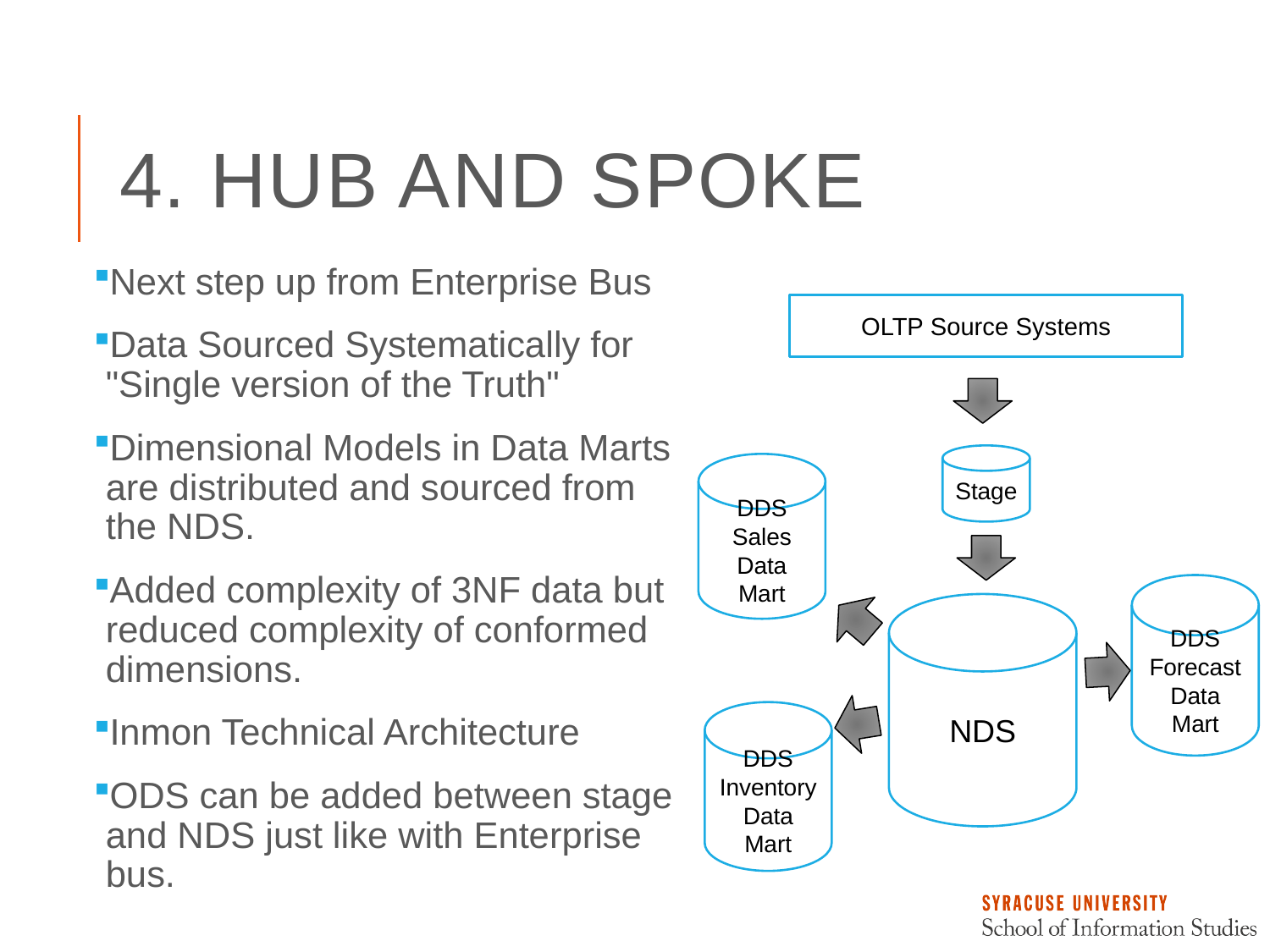

# 4. Hub And Spoke
Next step up from Enterprise Bus
Data Sourced Systematically for "Single version of the Truth"
Dimensional Models in Data Marts are distributed and sourced from the NDS.
Added complexity of 3NF data but reduced complexity of conformed dimensions.
Inmon Technical Architecture
ODS can be added between stage and NDS just like with Enterprise bus.

OLTP Source Systems

Stage
DDS
Sales Data Mart

DDS
Forecast
Data Mart
NDS

DDS
Inventory
Data Mart